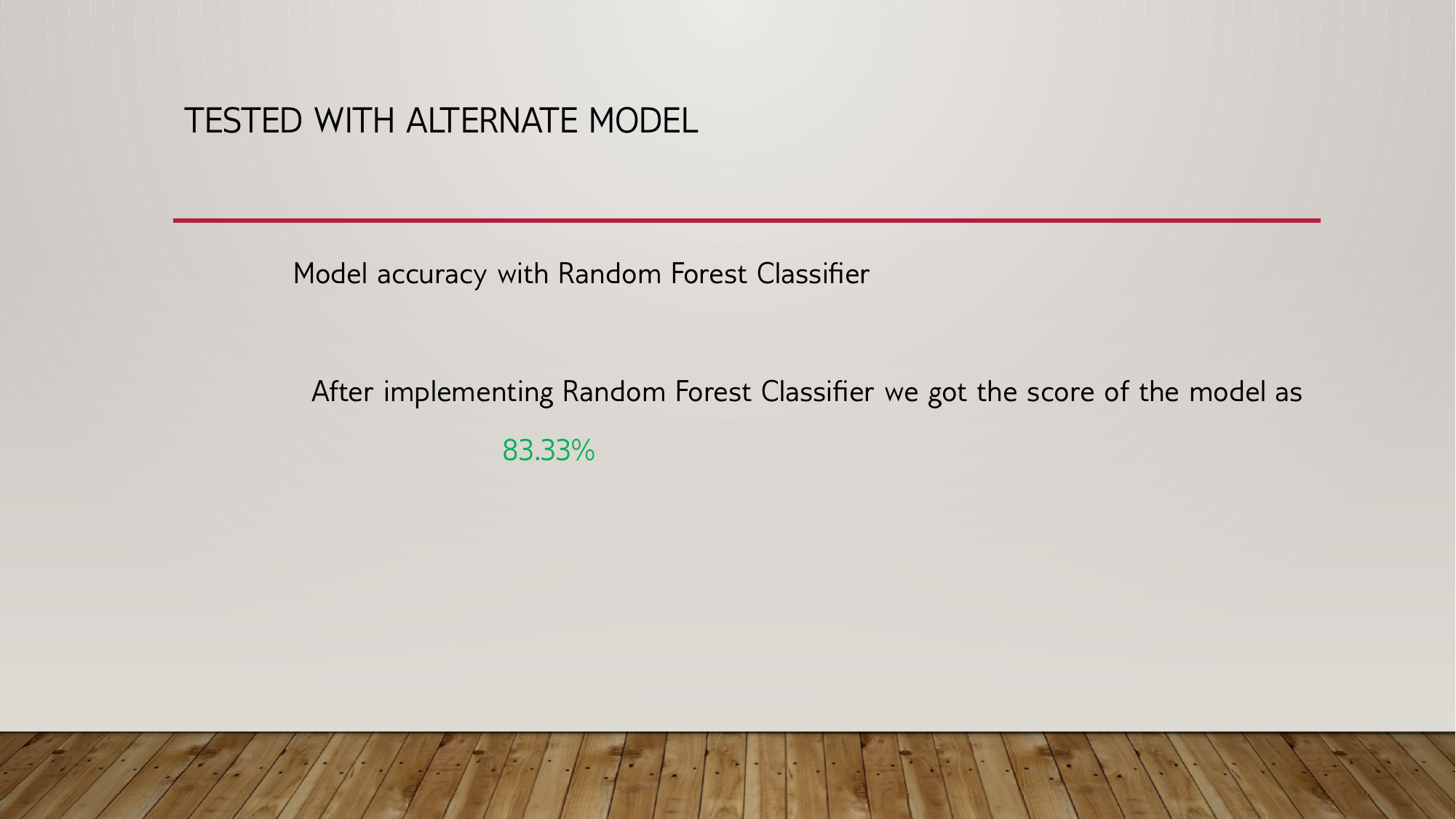

# Tested with alternate model
            Model accuracy with Random Forest Classifier

              After implementing Random Forest Classifier we got the score of the model as
                                   83.33%